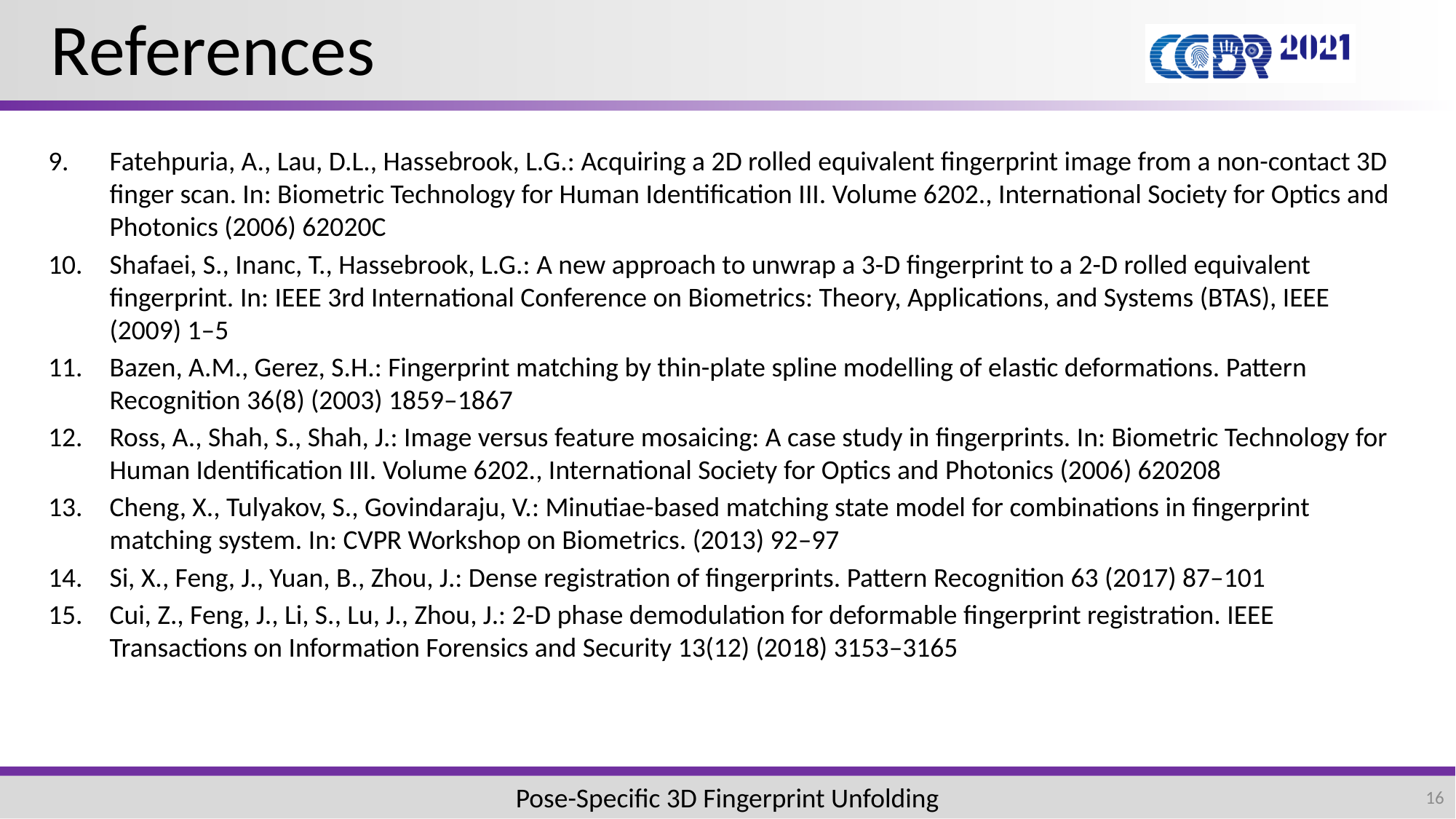

# References
Fatehpuria, A., Lau, D.L., Hassebrook, L.G.: Acquiring a 2D rolled equivalent fingerprint image from a non-contact 3D finger scan. In: Biometric Technology for Human Identification III. Volume 6202., International Society for Optics and Photonics (2006) 62020C
Shafaei, S., Inanc, T., Hassebrook, L.G.: A new approach to unwrap a 3-D fingerprint to a 2-D rolled equivalent fingerprint. In: IEEE 3rd International Conference on Biometrics: Theory, Applications, and Systems (BTAS), IEEE (2009) 1–5
Bazen, A.M., Gerez, S.H.: Fingerprint matching by thin-plate spline modelling of elastic deformations. Pattern Recognition 36(8) (2003) 1859–1867
Ross, A., Shah, S., Shah, J.: Image versus feature mosaicing: A case study in fingerprints. In: Biometric Technology for Human Identification III. Volume 6202., International Society for Optics and Photonics (2006) 620208
Cheng, X., Tulyakov, S., Govindaraju, V.: Minutiae-based matching state model for combinations in fingerprint matching system. In: CVPR Workshop on Biometrics. (2013) 92–97
Si, X., Feng, J., Yuan, B., Zhou, J.: Dense registration of fingerprints. Pattern Recognition 63 (2017) 87–101
Cui, Z., Feng, J., Li, S., Lu, J., Zhou, J.: 2-D phase demodulation for deformable fingerprint registration. IEEE Transactions on Information Forensics and Security 13(12) (2018) 3153–3165
Pose-Specific 3D Fingerprint Unfolding
16